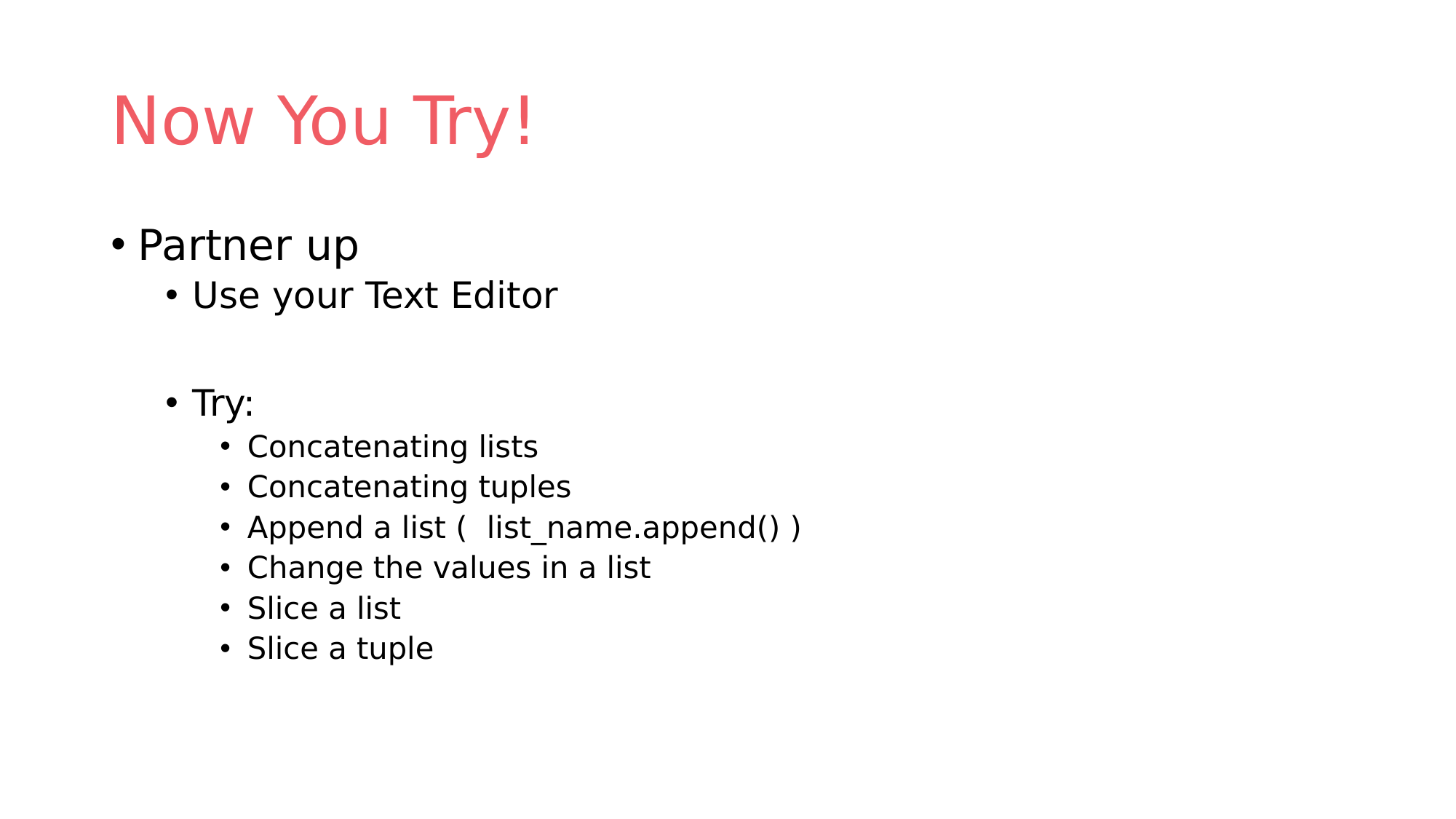

# Now You Try!
Partner up
Use your Text Editor

Try:
Concatenating lists
Concatenating tuples
Append a list (  list_name.append() )
Change the values in a list
Slice a list
Slice a tuple